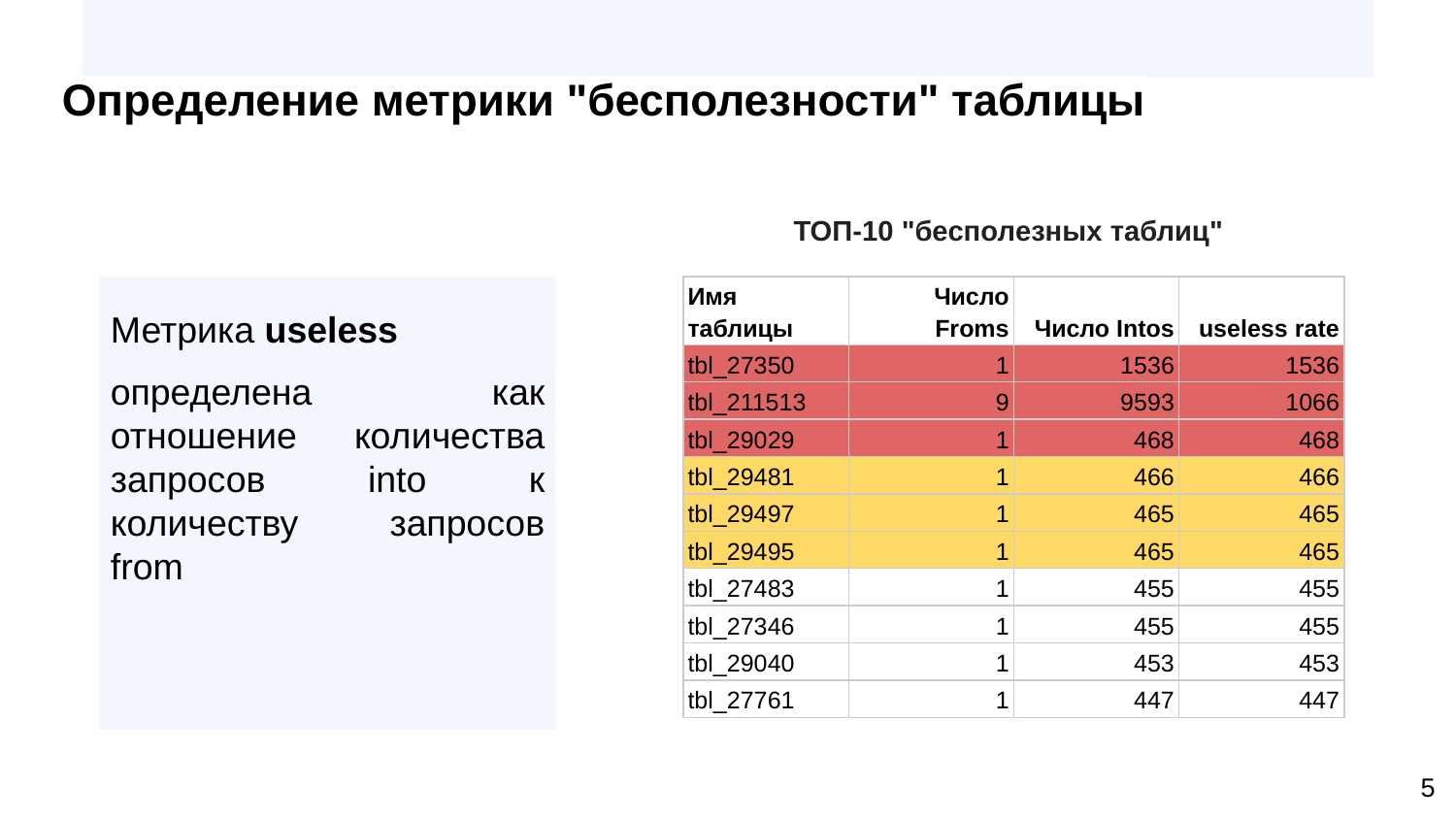

Определение метрики "бесполезности" таблицы
ТОП-10 "бесполезных таблиц"

| Имя таблицы | Число Froms | Число Intos | useless rate |
| --- | --- | --- | --- |
| tbl\_27350 | 1 | 1536 | 1536 |
| tbl\_211513 | 9 | 9593 | 1066 |
| tbl\_29029 | 1 | 468 | 468 |
| tbl\_29481 | 1 | 466 | 466 |
| tbl\_29497 | 1 | 465 | 465 |
| tbl\_29495 | 1 | 465 | 465 |
| tbl\_27483 | 1 | 455 | 455 |
| tbl\_27346 | 1 | 455 | 455 |
| tbl\_29040 | 1 | 453 | 453 |
| tbl\_27761 | 1 | 447 | 447 |
Метрика useless
определена как отношение количества запросов into к количеству запросов from
5